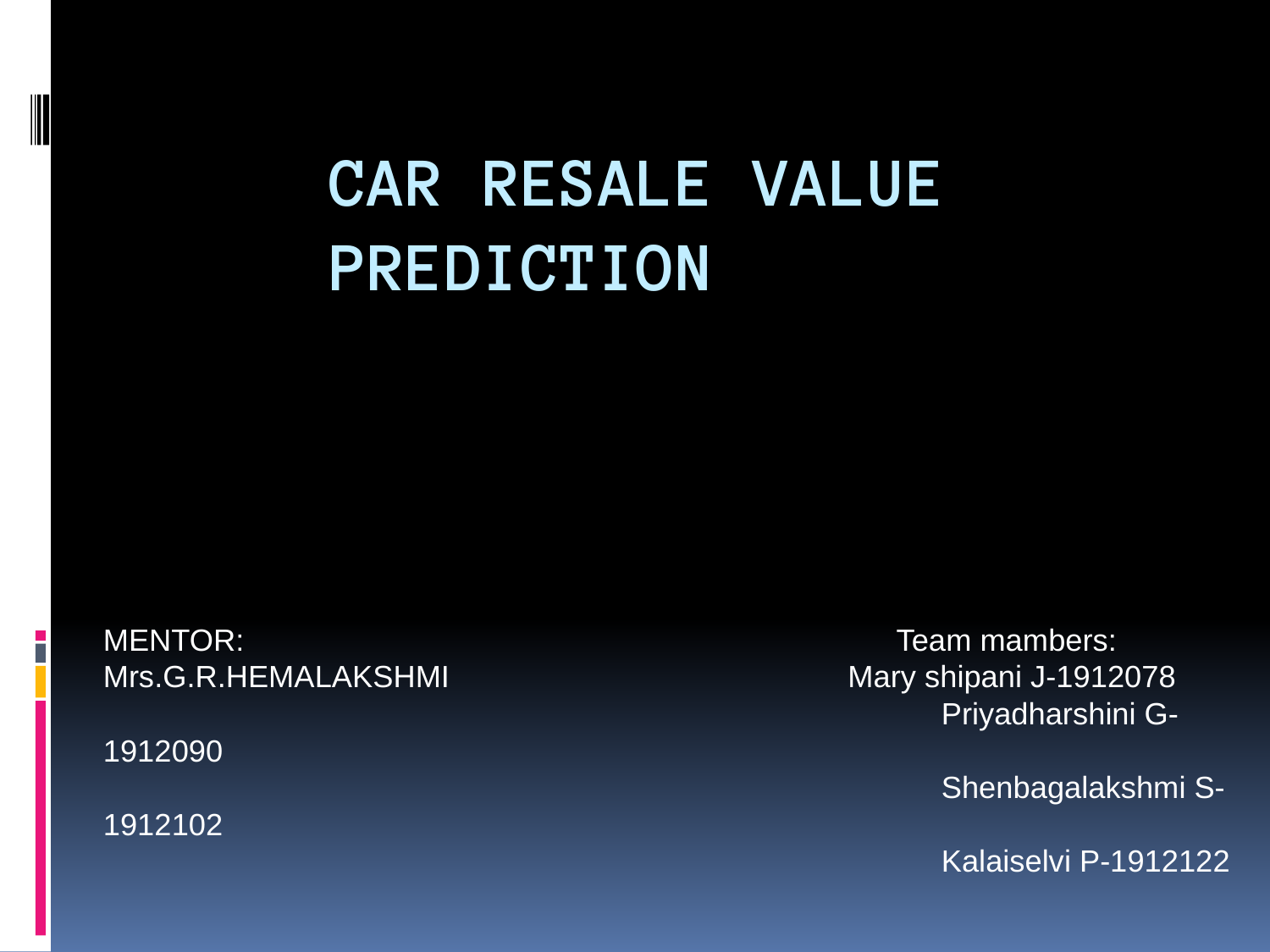

# CAR RESALE VALUE PREDICTION
MENTOR:                                                                             Team mambers:
Mrs.G.R.HEMALAKSHMI                                               Mary shipani J-1912078
                                                                                                   Priyadharshini G-1912090
                                                                                                   Shenbagalakshmi S-1912102
                                                                                                   Kalaiselvi P-1912122